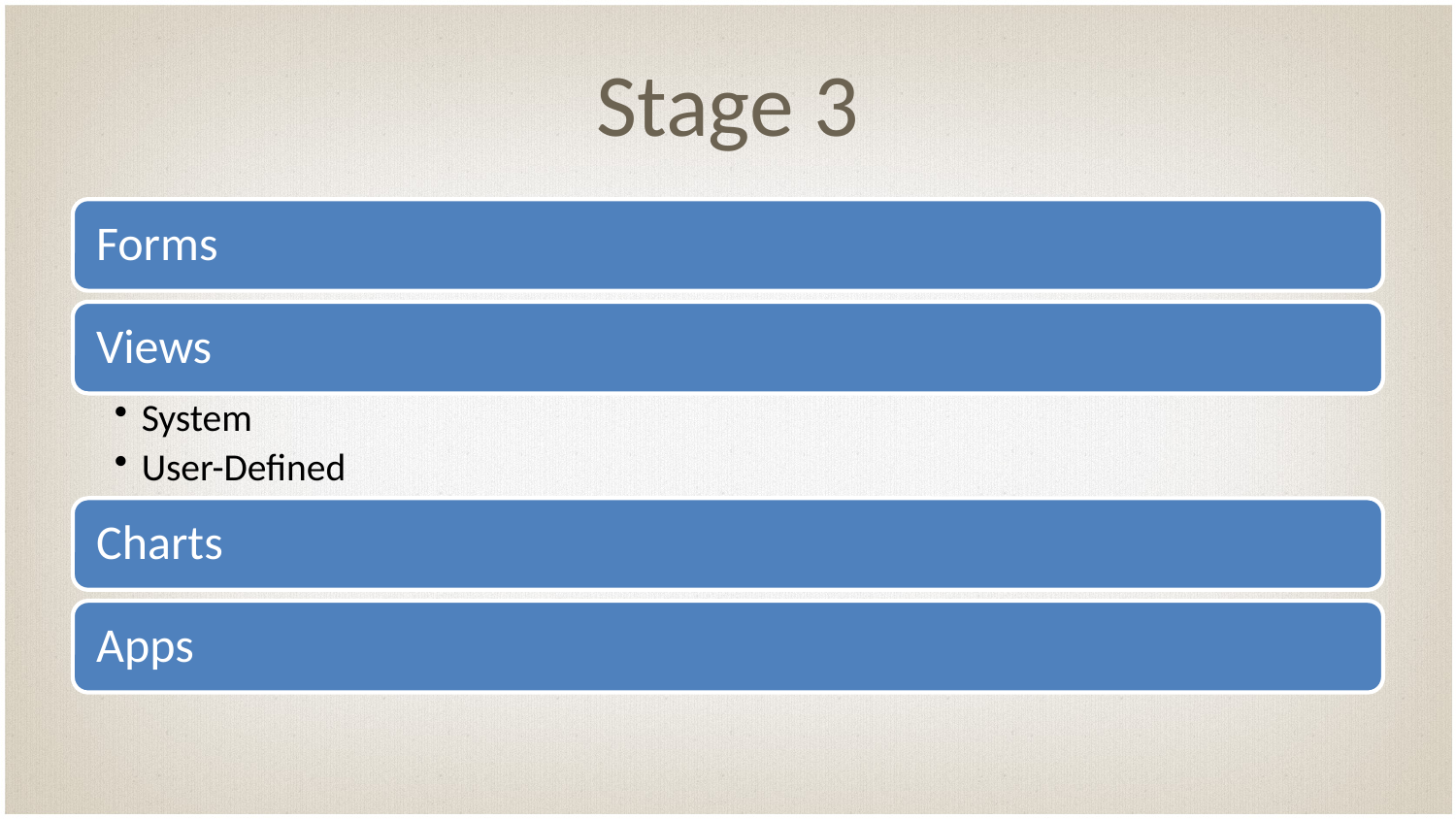

# Stage 3
Forms
Views
System
User-Defined
Charts
Apps